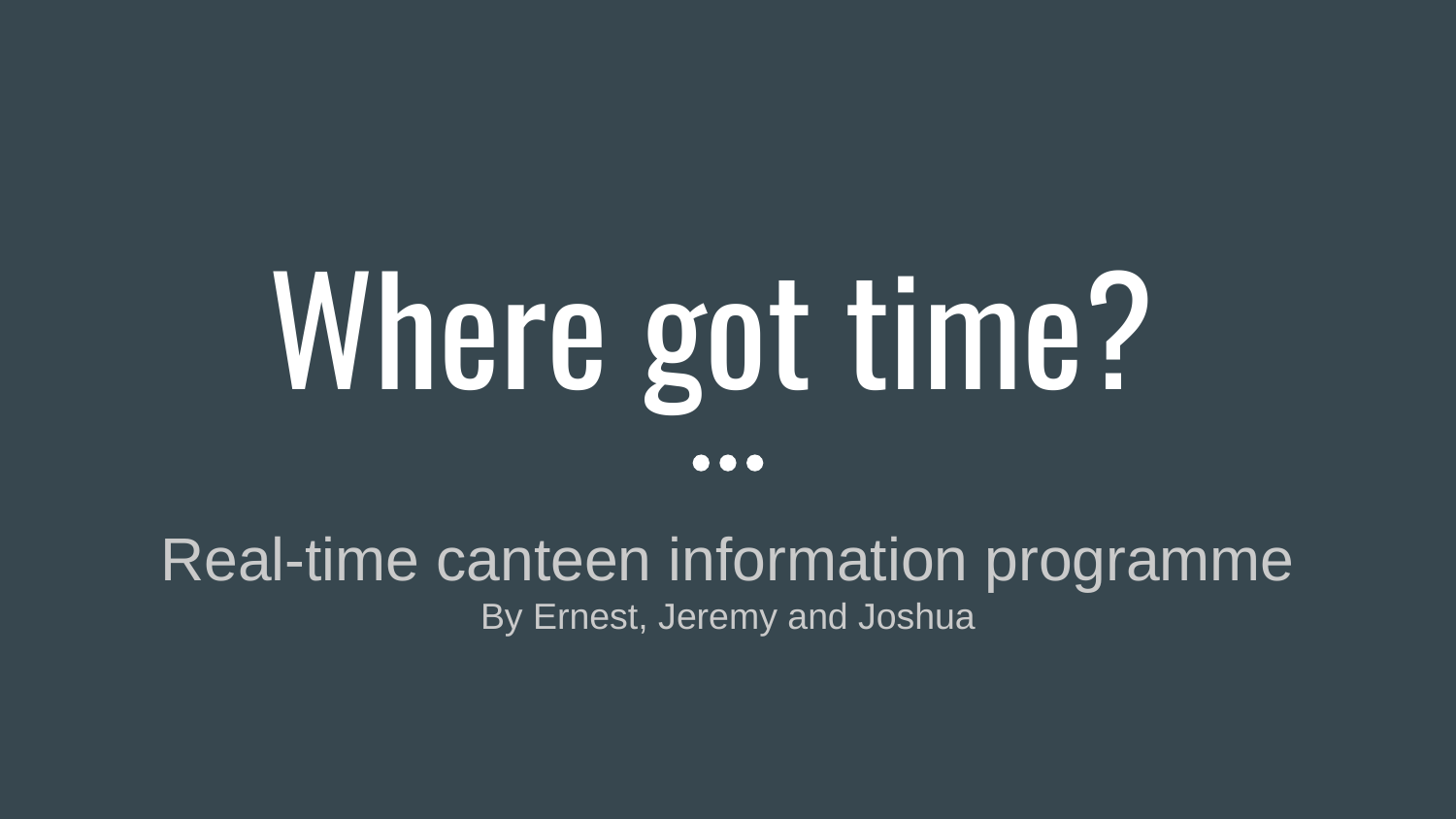

# Where got time?
Real-time canteen information programme
By Ernest, Jeremy and Joshua